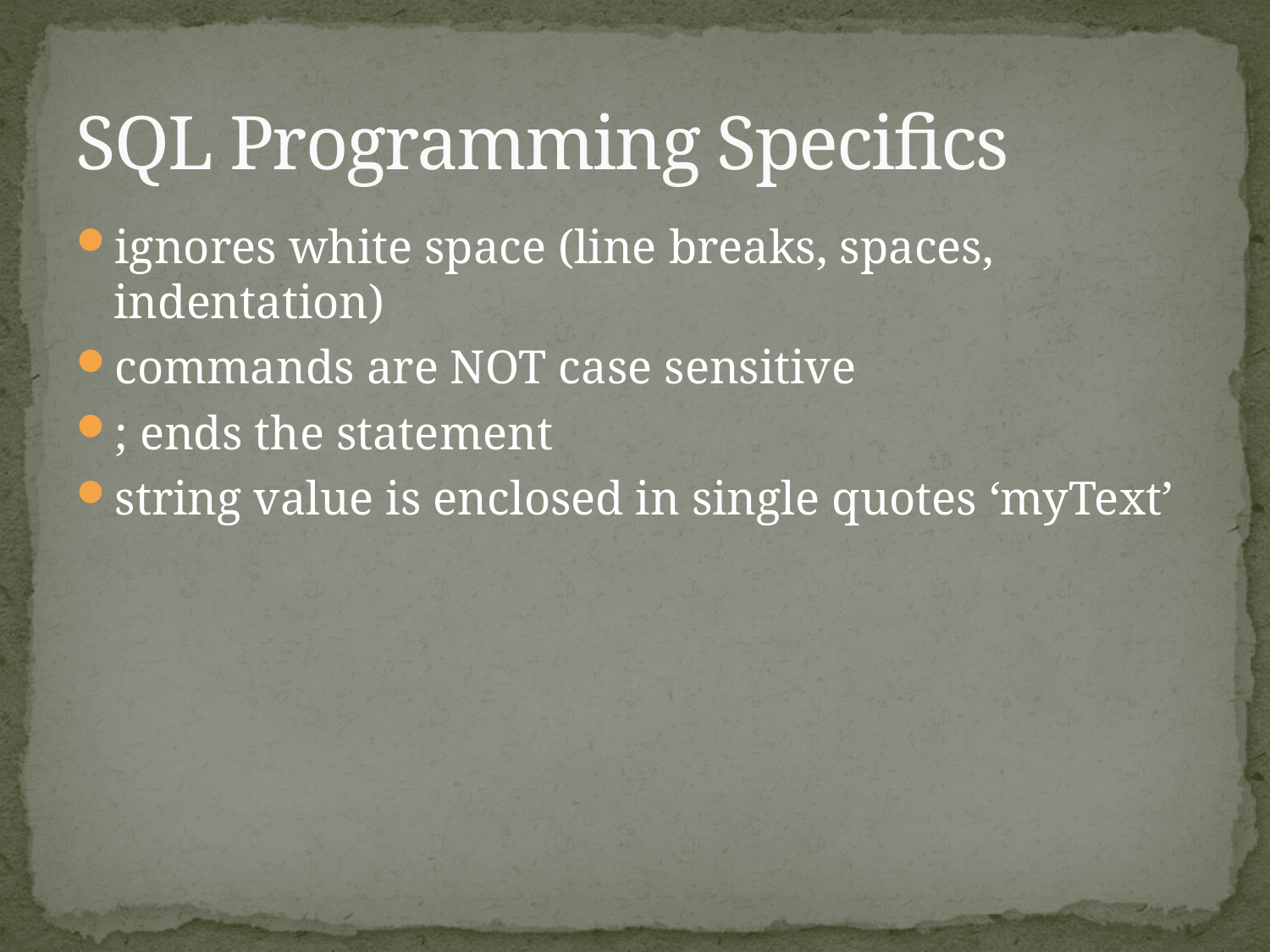

# SQL Programming Specifics
ignores white space (line breaks, spaces, indentation)
commands are NOT case sensitive
; ends the statement
string value is enclosed in single quotes ‘myText’